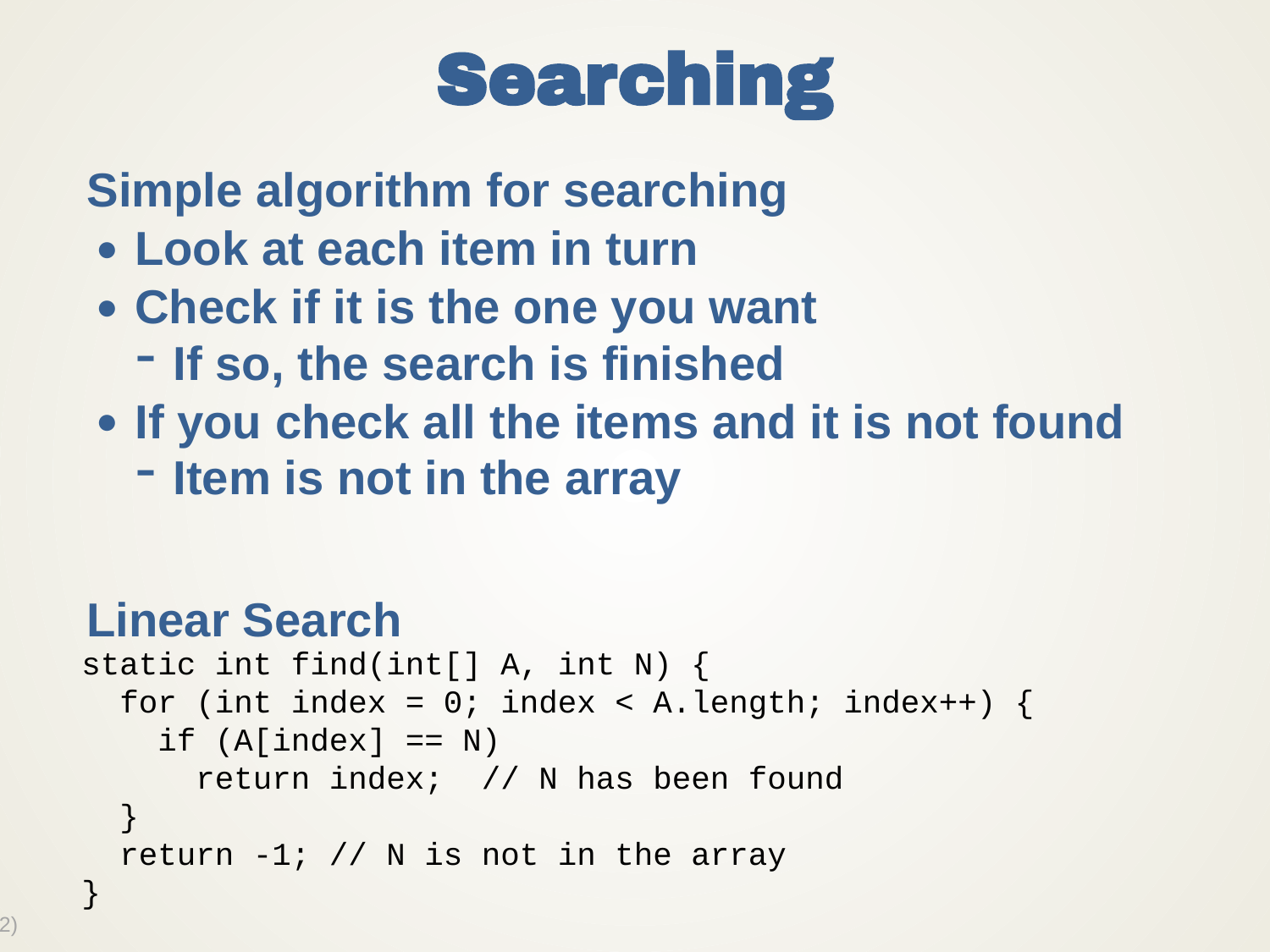

# Searching
Simple algorithm for searching
Look at each item in turn
Check if it is the one you want
If so, the search is finished
If you check all the items and it is not found
Item is not in the array

Linear Search
static int find(int[] A, int N) {
  for (int index = 0; index < A.length; index++) {
    if (A[index] == N)
      return index;  // N has been found
  }
  return -1; // N is not in the array
}